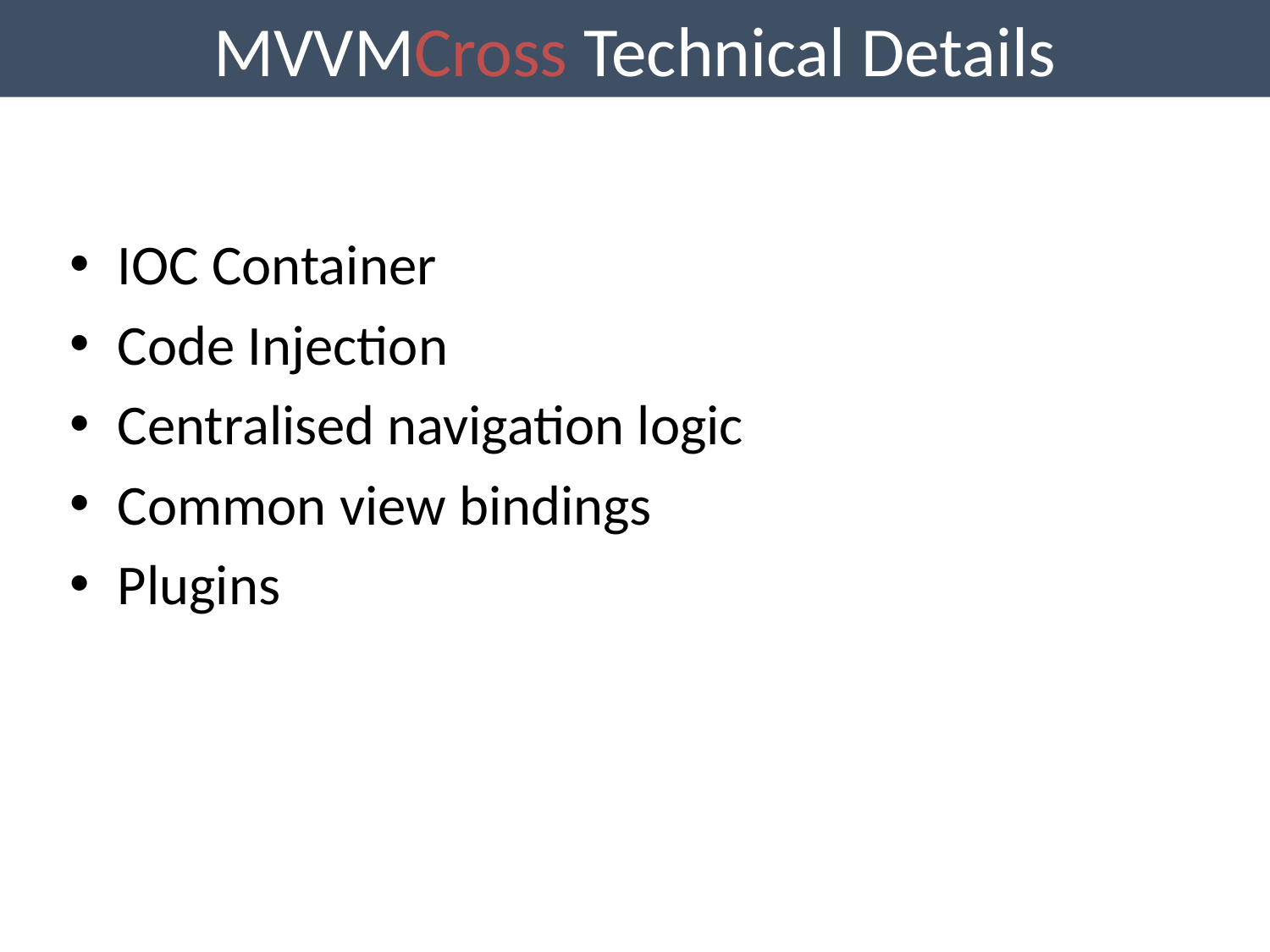

MVVMCross Technical Details
IOC Container
Code Injection
Centralised navigation logic
Common view bindings
Plugins